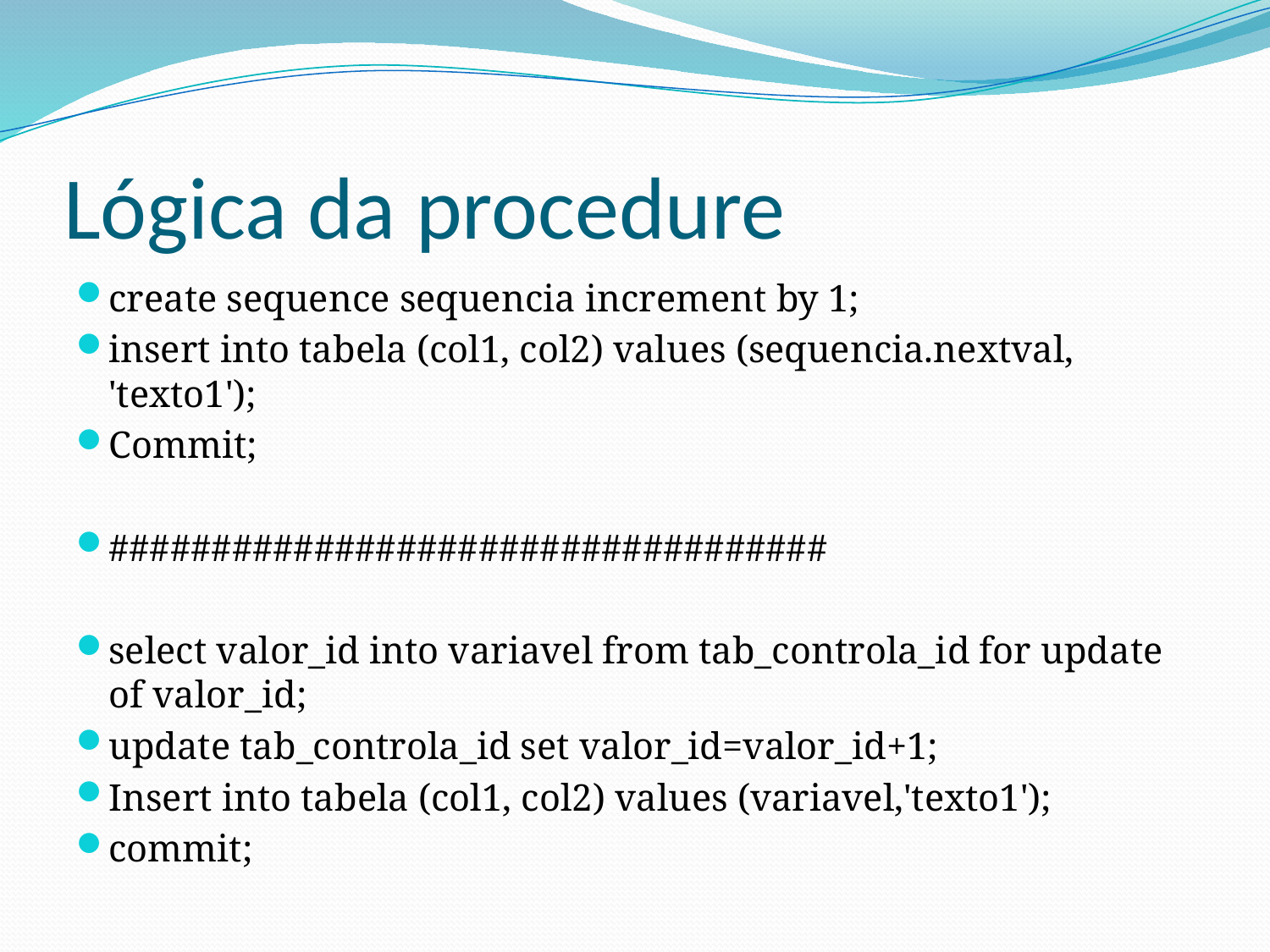

# Lógica da procedure
create sequence sequencia increment by 1;
insert into tabela (col1, col2) values (sequencia.nextval, 'texto1');
Commit;

###################################

select valor_id into variavel from tab_controla_id for update of valor_id;
update tab_controla_id set valor_id=valor_id+1;
Insert into tabela (col1, col2) values (variavel,'texto1');
commit;